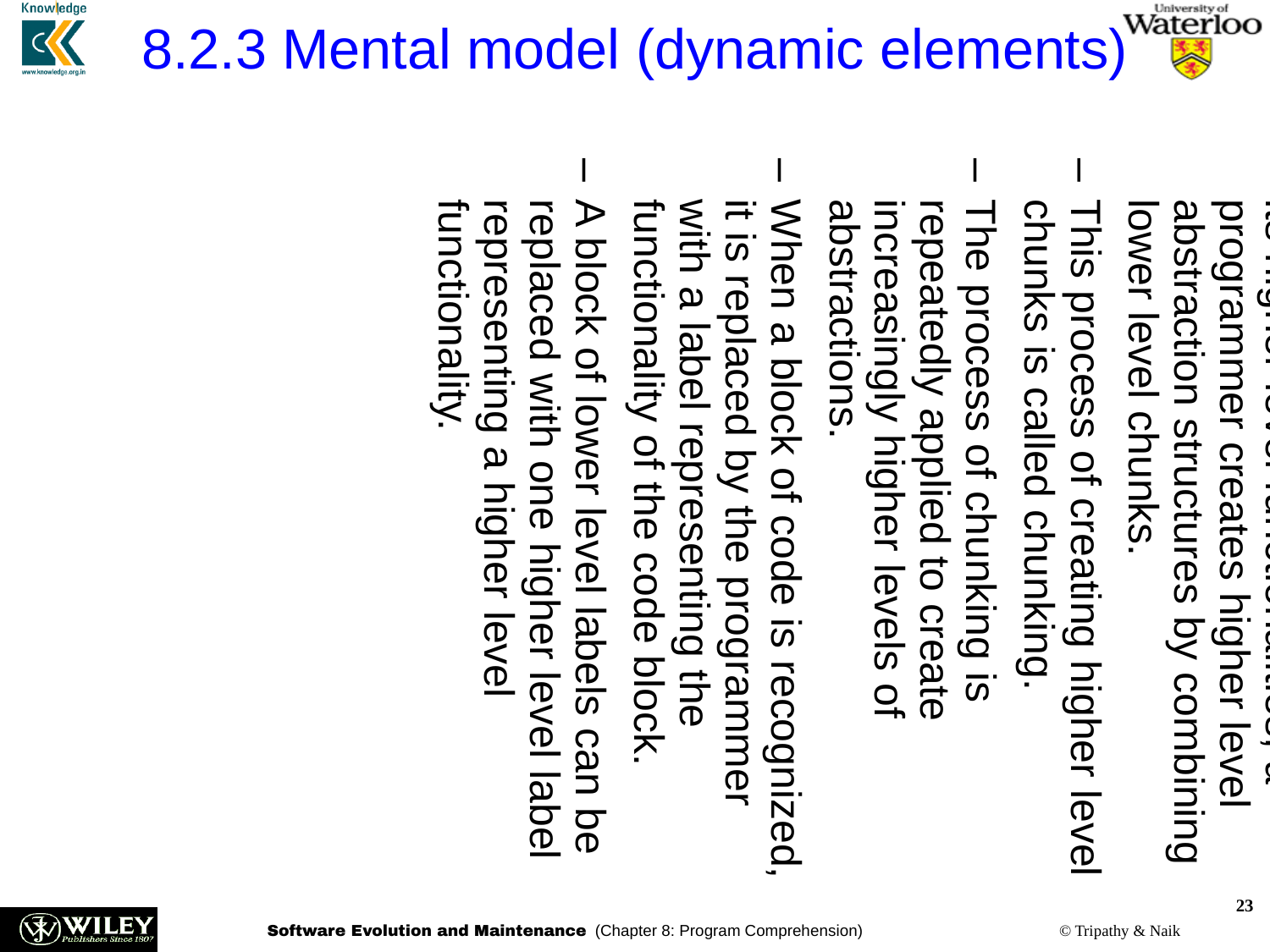

8.2.3 Mental model (dynamic elements)
Chunking
In a program, the lowest level of chunks are code segments.
To understand a program in terms of its higher level functionalities, a programmer creates higher level abstraction structures by combining lower level chunks.
This process of creating higher level chunks is called chunking.
The process of chunking is repeatedly applied to create increasingly higher levels of abstractions.
When a block of code is recognized, it is replaced by the programmer with a label representing the functionality of the code block.
A block of lower level labels can be replaced with one higher level label representing a higher level functionality.

23